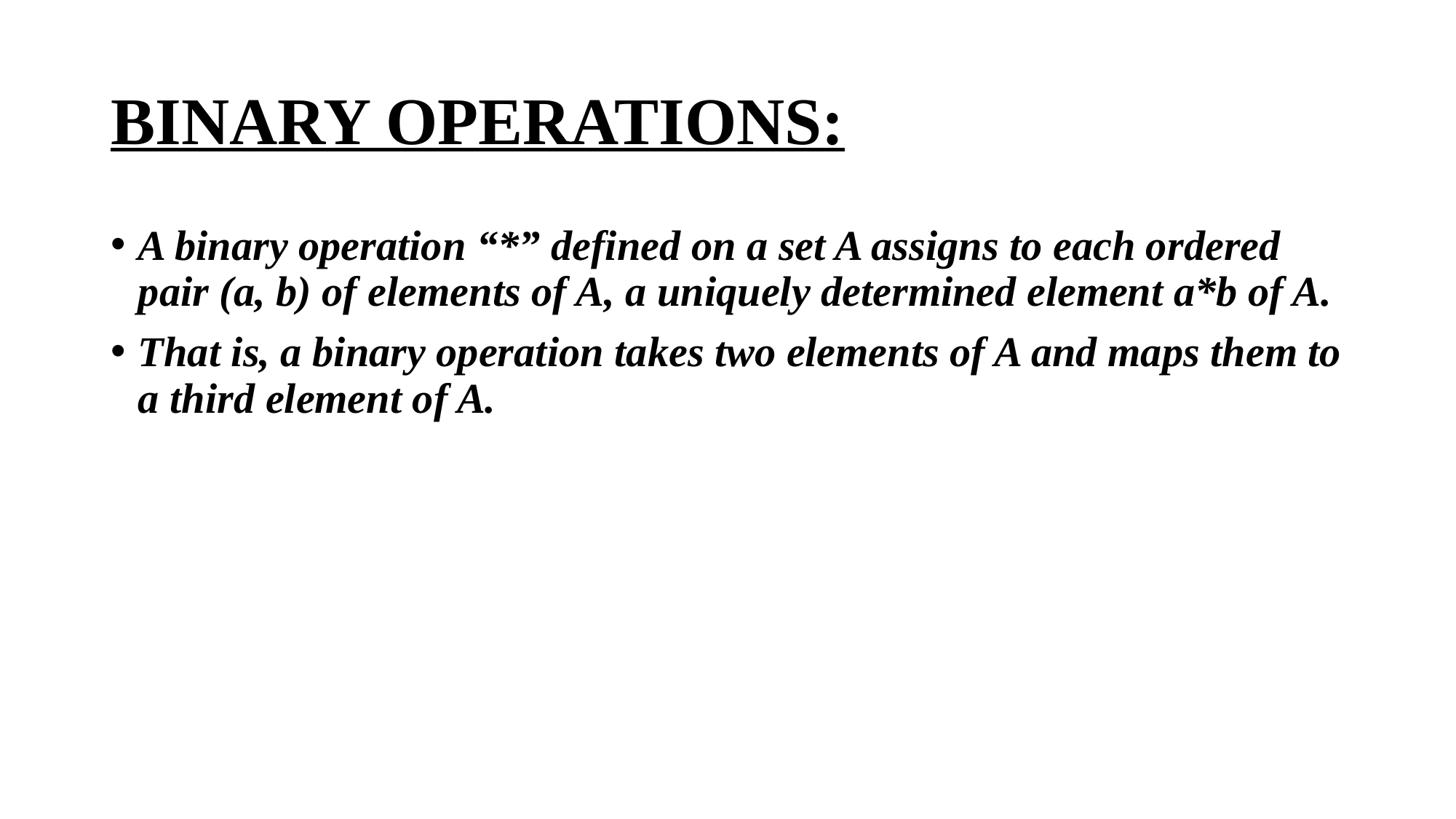

# BINARY OPERATIONS:
A binary operation “*” defined on a set A assigns to each ordered pair (a, b) of elements of A, a uniquely determined element a*b of A.
That is, a binary operation takes two elements of A and maps them to a third element of A.